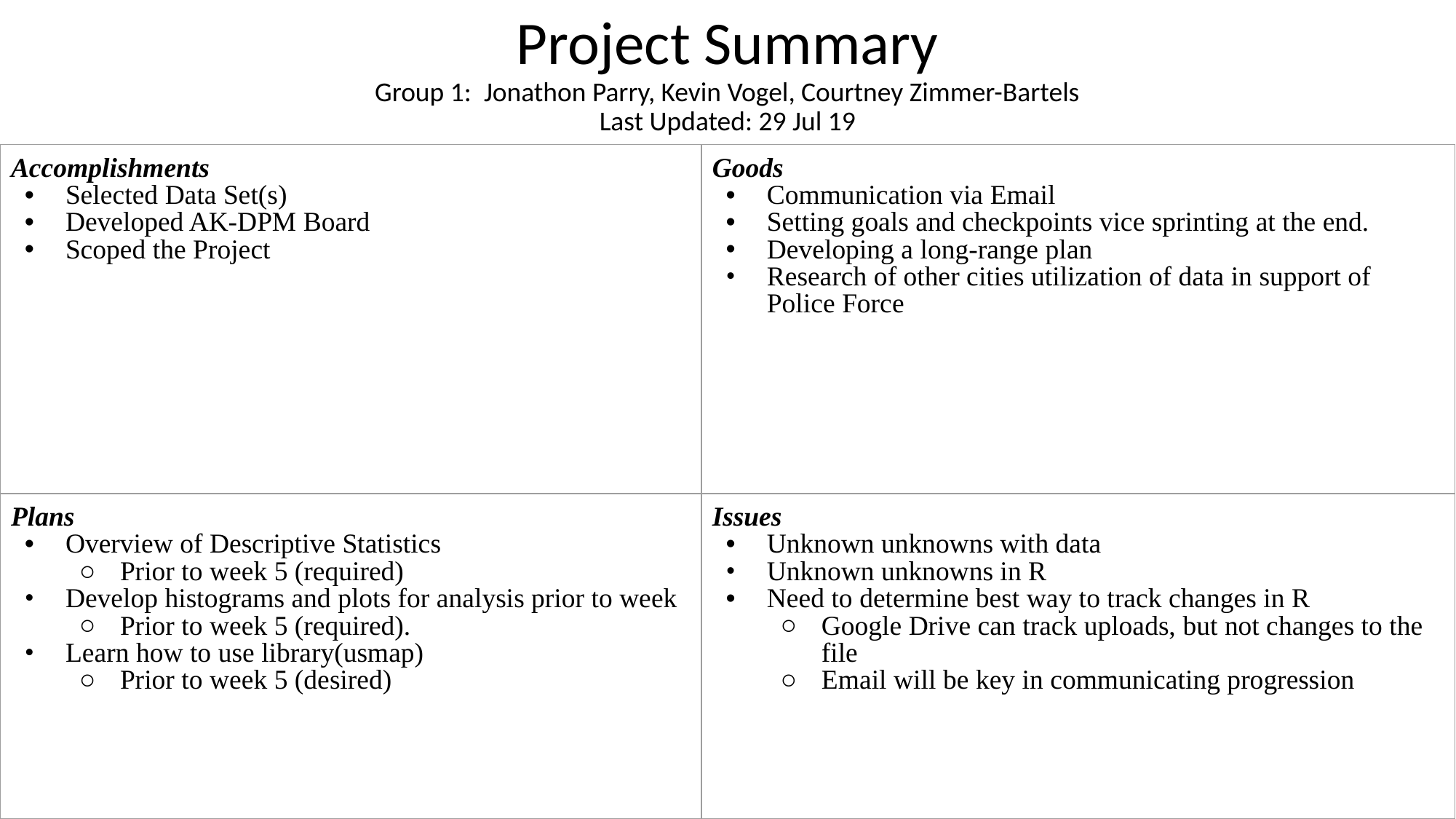

# Project Summary Group 1:  Jonathon Parry, Kevin Vogel, Courtney Zimmer-Bartels Last Updated: 29 Jul 19
| Accomplishments Selected Data Set(s) Developed AK-DPM Board Scoped the Project | Goods Communication via Email Setting goals and checkpoints vice sprinting at the end. Developing a long-range plan Research of other cities utilization of data in support of Police Force |
| --- | --- |
| Plans Overview of Descriptive Statistics Prior to week 5 (required) Develop histograms and plots for analysis prior to week Prior to week 5 (required). Learn how to use library(usmap) Prior to week 5 (desired) | Issues Unknown unknowns with data Unknown unknowns in R Need to determine best way to track changes in R Google Drive can track uploads, but not changes to the file Email will be key in communicating progression |